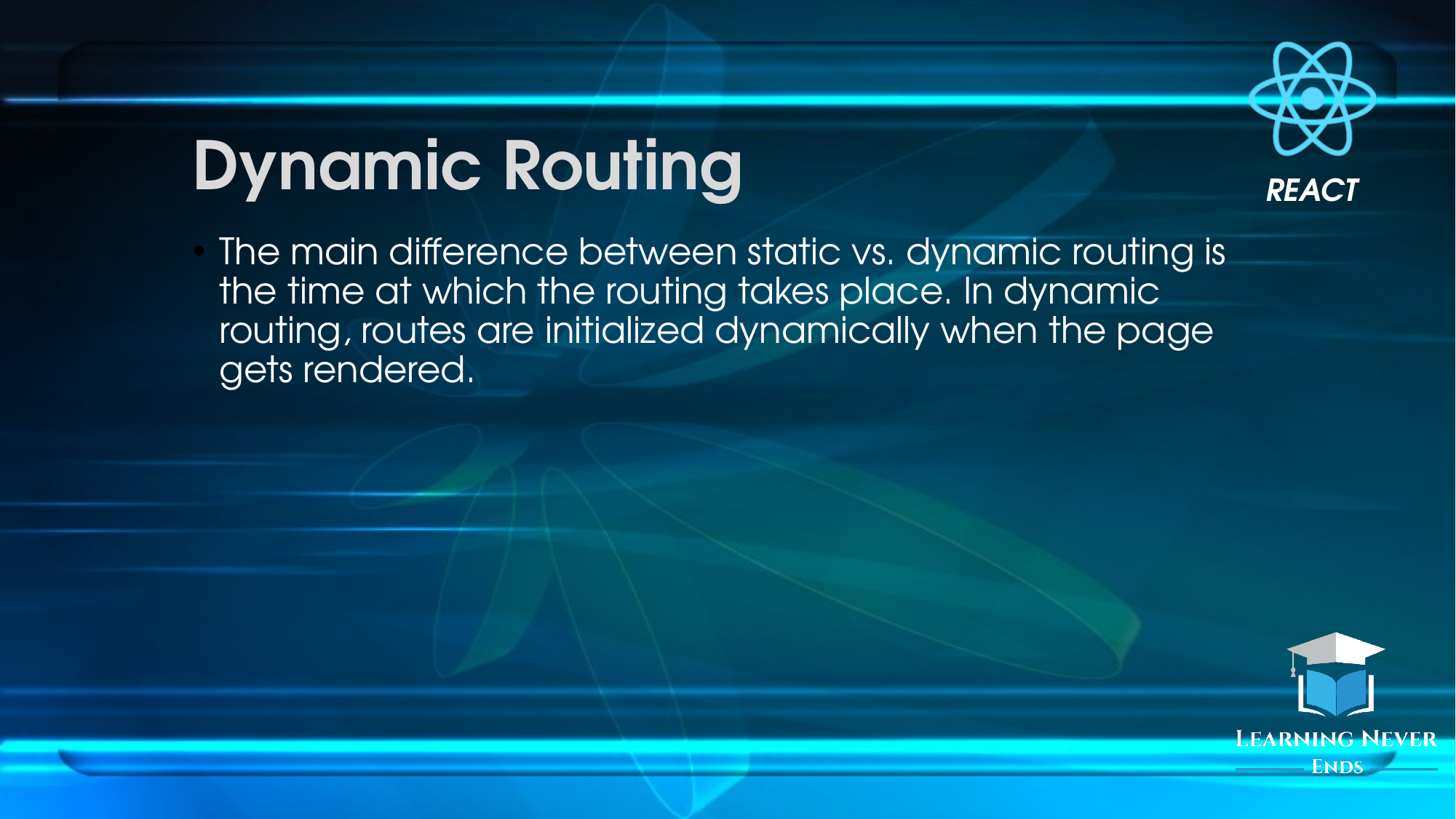

# Dynamic Routing
The main difference between static vs. dynamic routing is the time at which the routing takes place. In dynamic routing, routes are initialized dynamically when the page gets rendered.